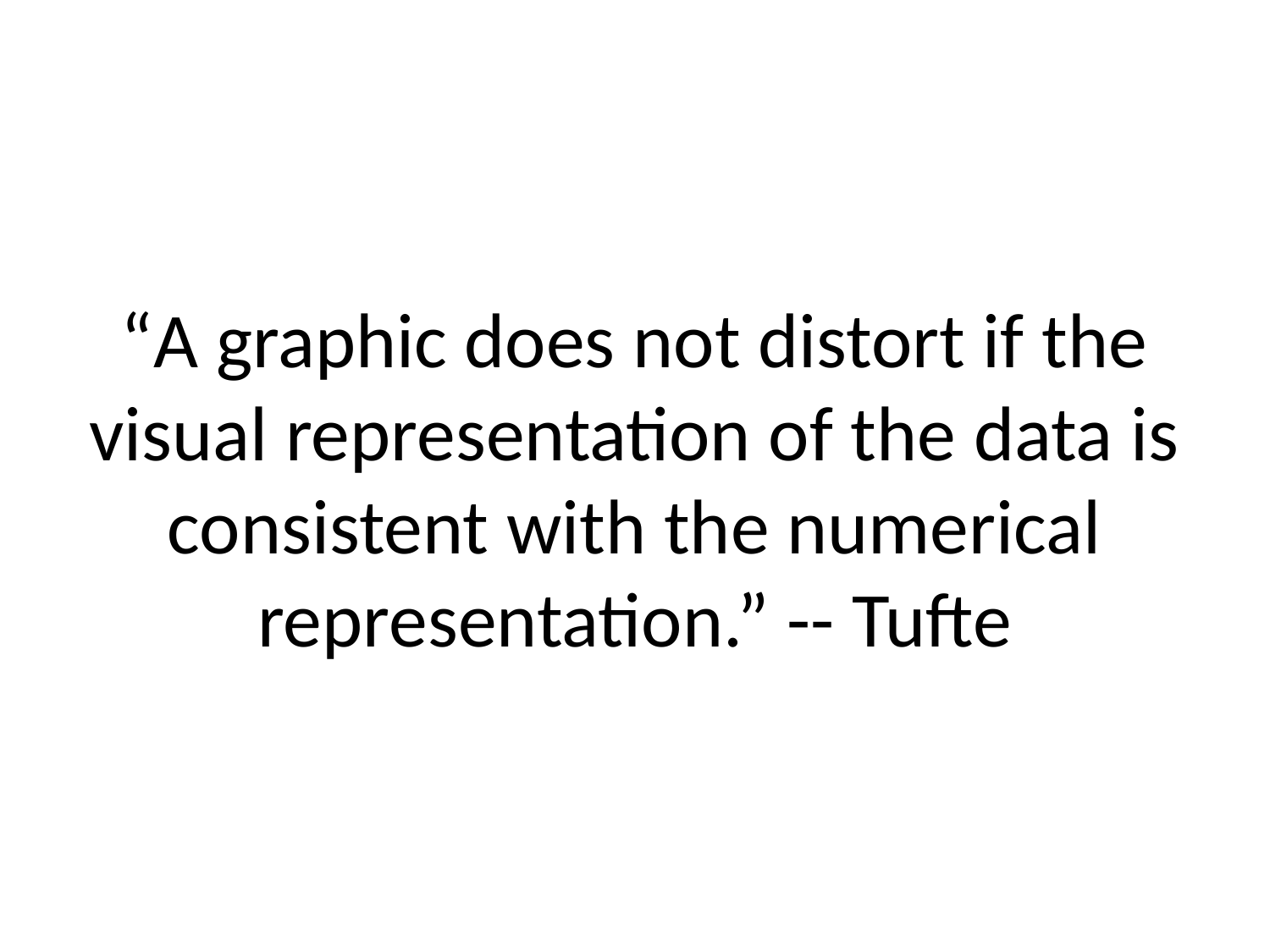

# “A graphic does not distort if the visual representation of the data is consistent with the numerical representation.” -- Tufte